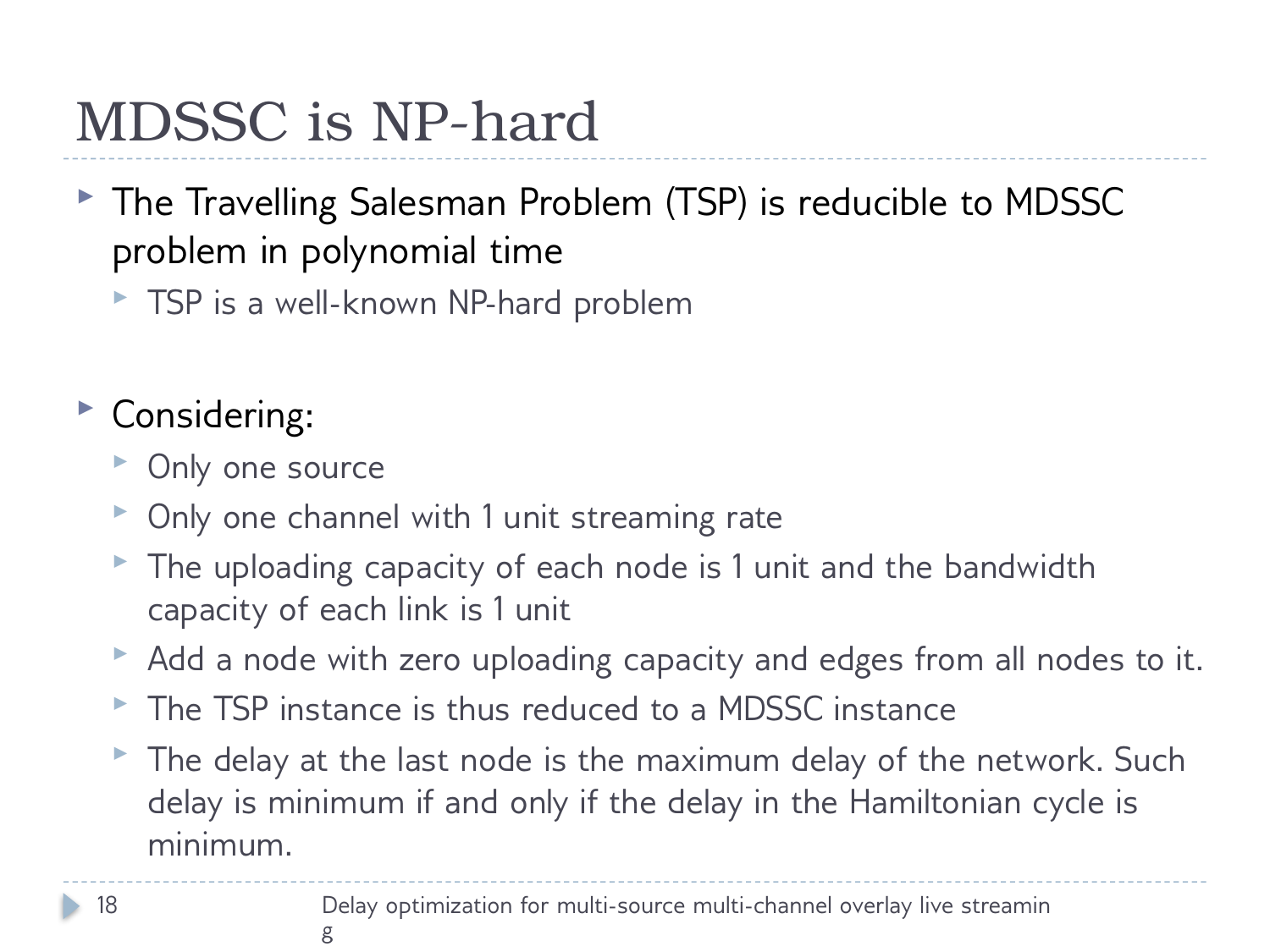

# MDSSC is NP-hard
The Travelling Salesman Problem (TSP) is reducible to MDSSC problem in polynomial time
TSP is a well-known NP-hard problem

Considering:
Only one source
Only one channel with 1 unit streaming rate
The uploading capacity of each node is 1 unit and the bandwidth capacity of each link is 1 unit
Add a node with zero uploading capacity and edges from all nodes to it.
The TSP instance is thus reduced to a MDSSC instance
The delay at the last node is the maximum delay of the network. Such delay is minimum if and only if the delay in the Hamiltonian cycle is minimum.
18
Delay optimization for multi-source multi-channel overlay live streaming